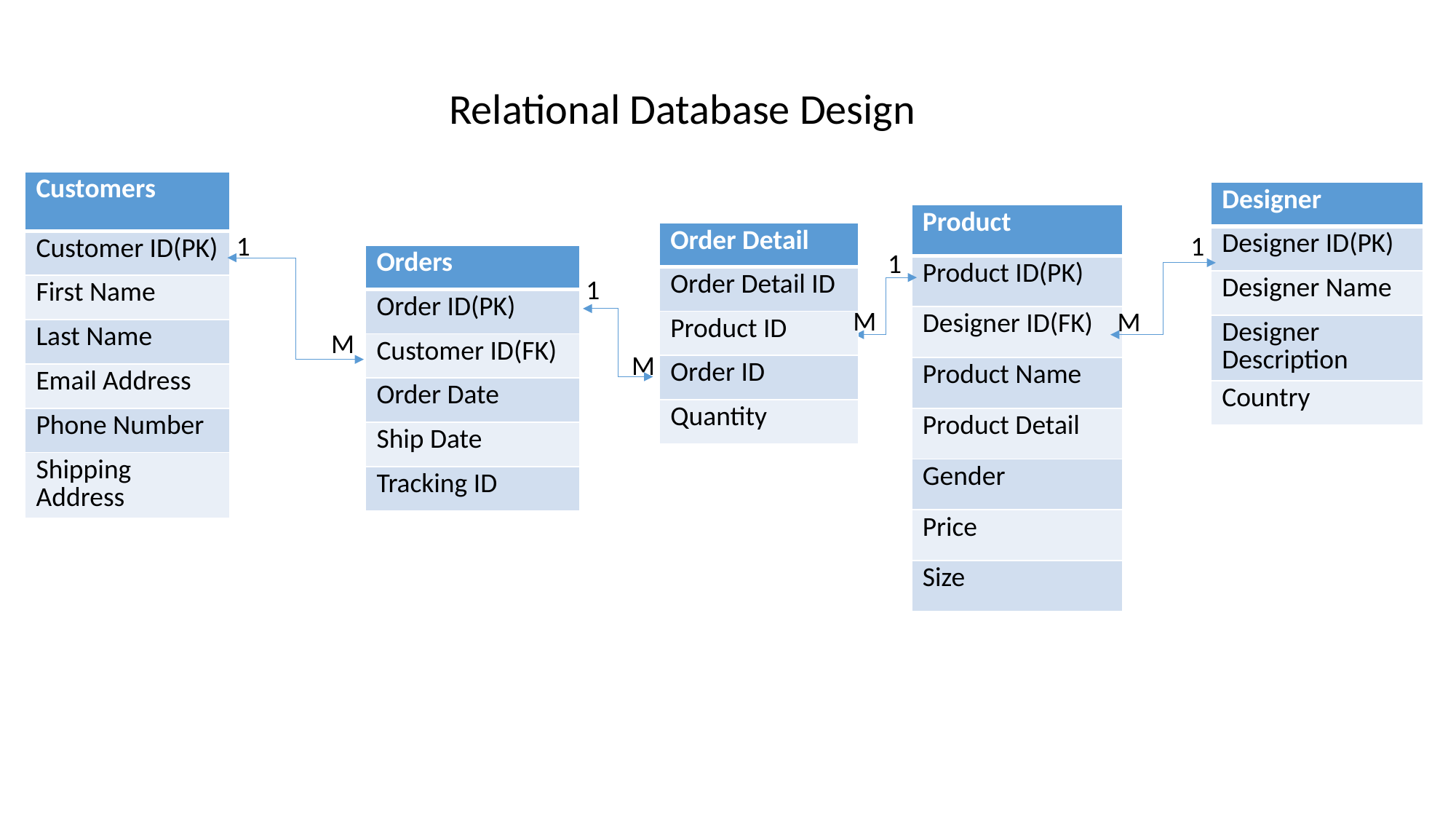

Relational Database Design
| Customers |
| --- |
| Customer ID(PK) |
| First Name |
| Last Name |
| Email Address |
| Phone Number |
| Shipping Address |
| Designer |
| --- |
| Designer ID(PK) |
| Designer Name |
| Designer Description |
| Country |
| Product |
| --- |
| Product ID(PK) |
| Designer ID(FK) |
| Product Name |
| Product Detail |
| Gender |
| Price |
| Size |
1
| Order Detail |
| --- |
| Order Detail ID |
| Product ID |
| Order ID |
| Quantity |
1
1
| Orders |
| --- |
| Order ID(PK) |
| Customer ID(FK) |
| Order Date |
| Ship Date |
| Tracking ID |
1
M
M
M
M